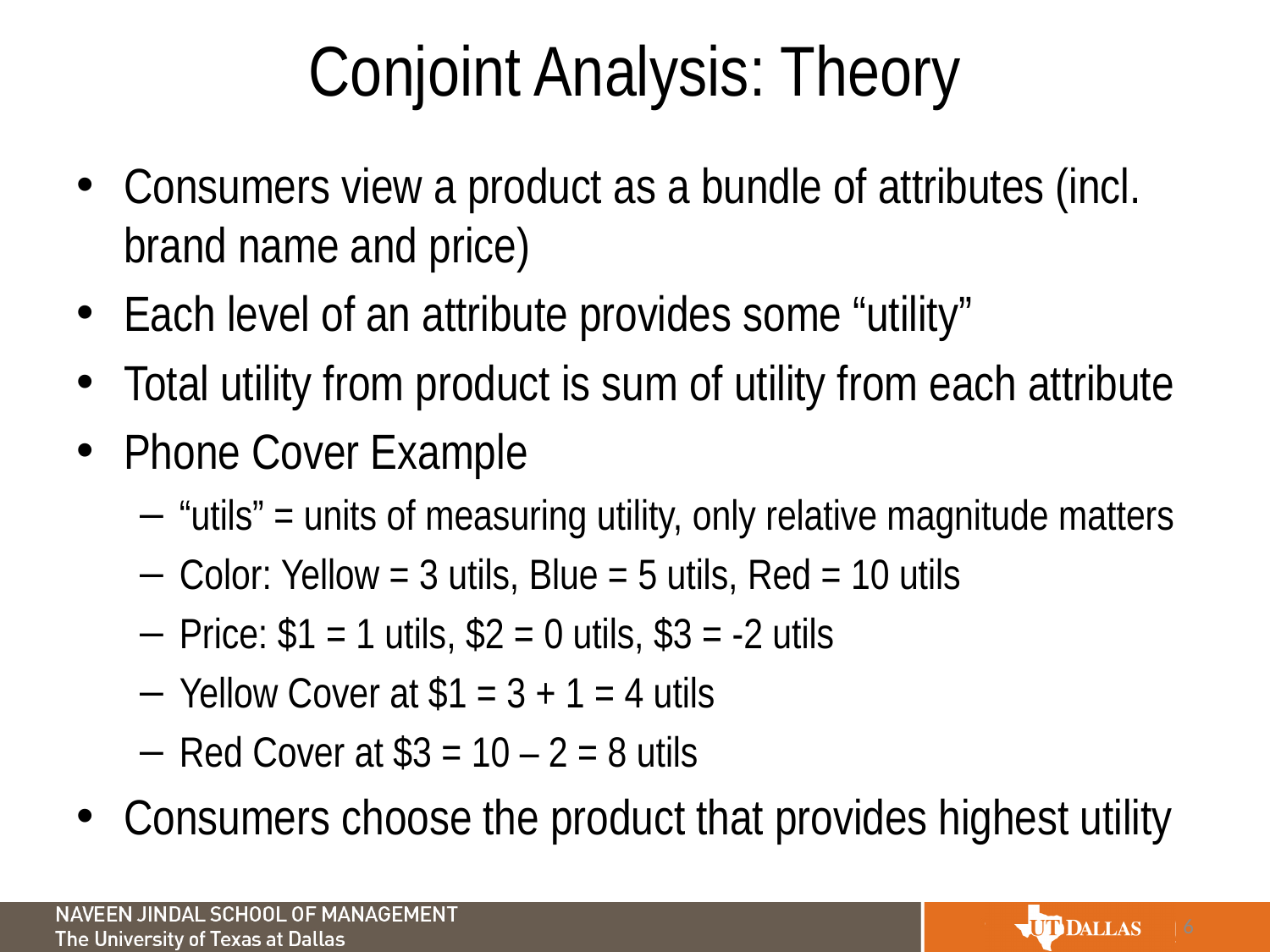

# Conjoint Analysis: Theory
Consumers view a product as a bundle of attributes (incl. brand name and price)
Each level of an attribute provides some “utility”
Total utility from product is sum of utility from each attribute
Phone Cover Example
“utils” = units of measuring utility, only relative magnitude matters
Color: Yellow = 3 utils, Blue = 5 utils, Red = 10 utils
Price: $1 = 1 utils, $2 = 0 utils, $3 = -2 utils
Yellow Cover at $1 = 3 + 1 = 4 utils
Red Cover at $3 = 10 – 2 = 8 utils
Consumers choose the product that provides highest utility
6